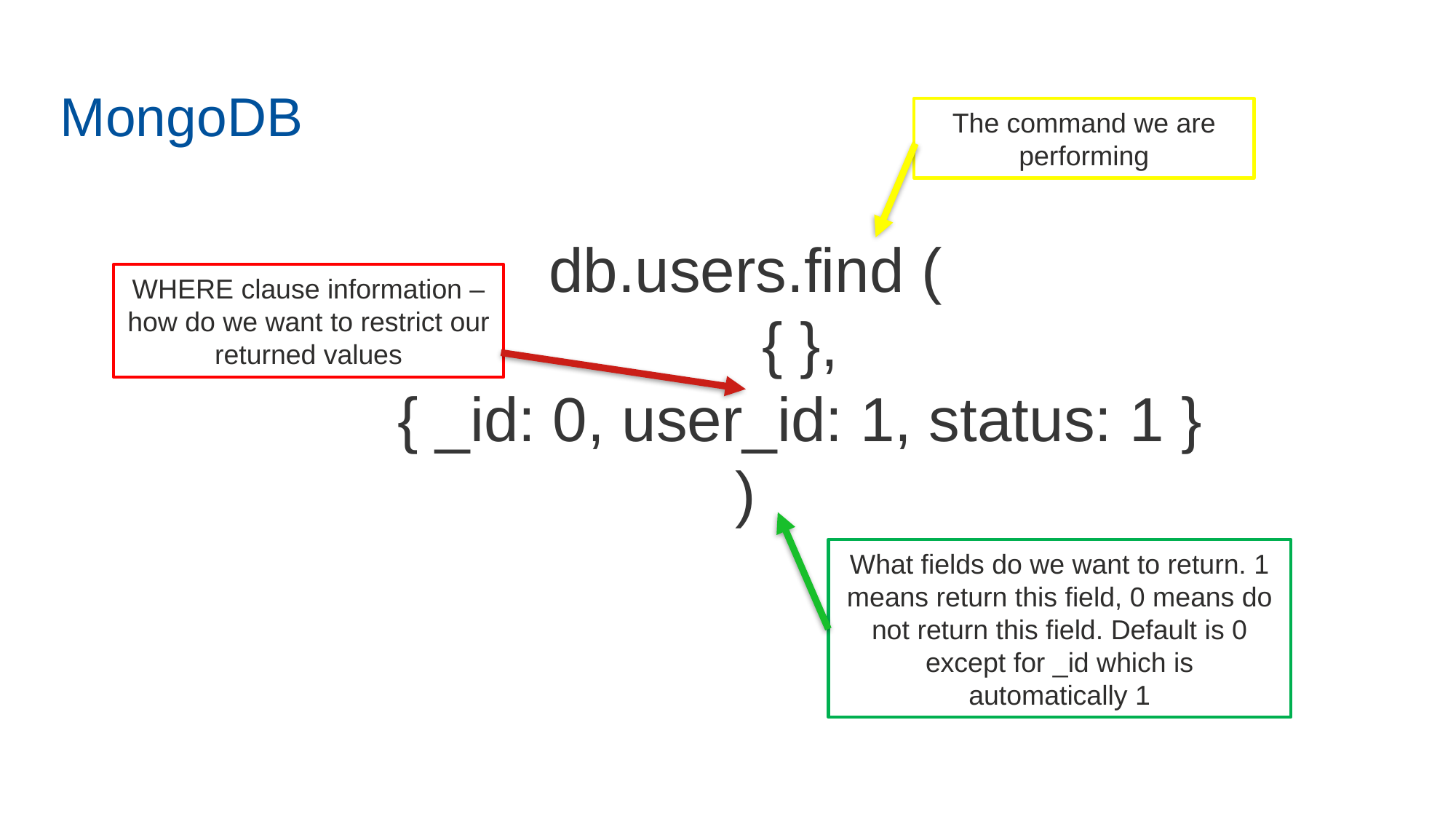

MongoDB
The command we are performing

db.users.find (
	{ },
	{ _id: 0, user_id: 1, status: 1 }
)
WHERE clause information – how do we want to restrict our returned values

What fields do we want to return. 1 means return this field, 0 means do not return this field. Default is 0 except for _id which is automatically 1